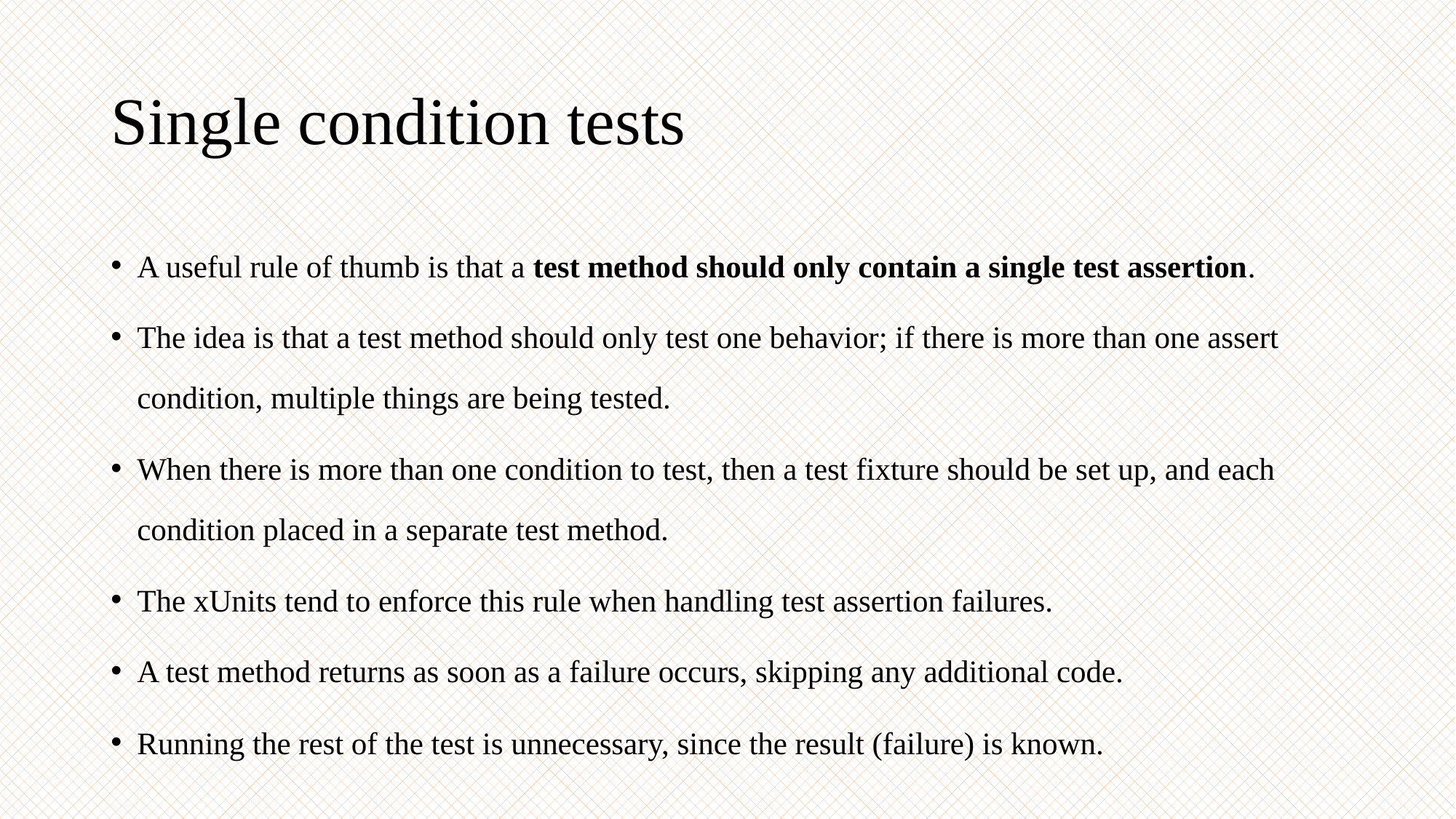

# Single condition tests
A useful rule of thumb is that a test method should only contain a single test assertion.
The idea is that a test method should only test one behavior; if there is more than one assert condition, multiple things are being tested.
When there is more than one condition to test, then a test fixture should be set up, and each condition placed in a separate test method.
The xUnits tend to enforce this rule when handling test assertion failures.
A test method returns as soon as a failure occurs, skipping any additional code.
Running the rest of the test is unnecessary, since the result (failure) is known.